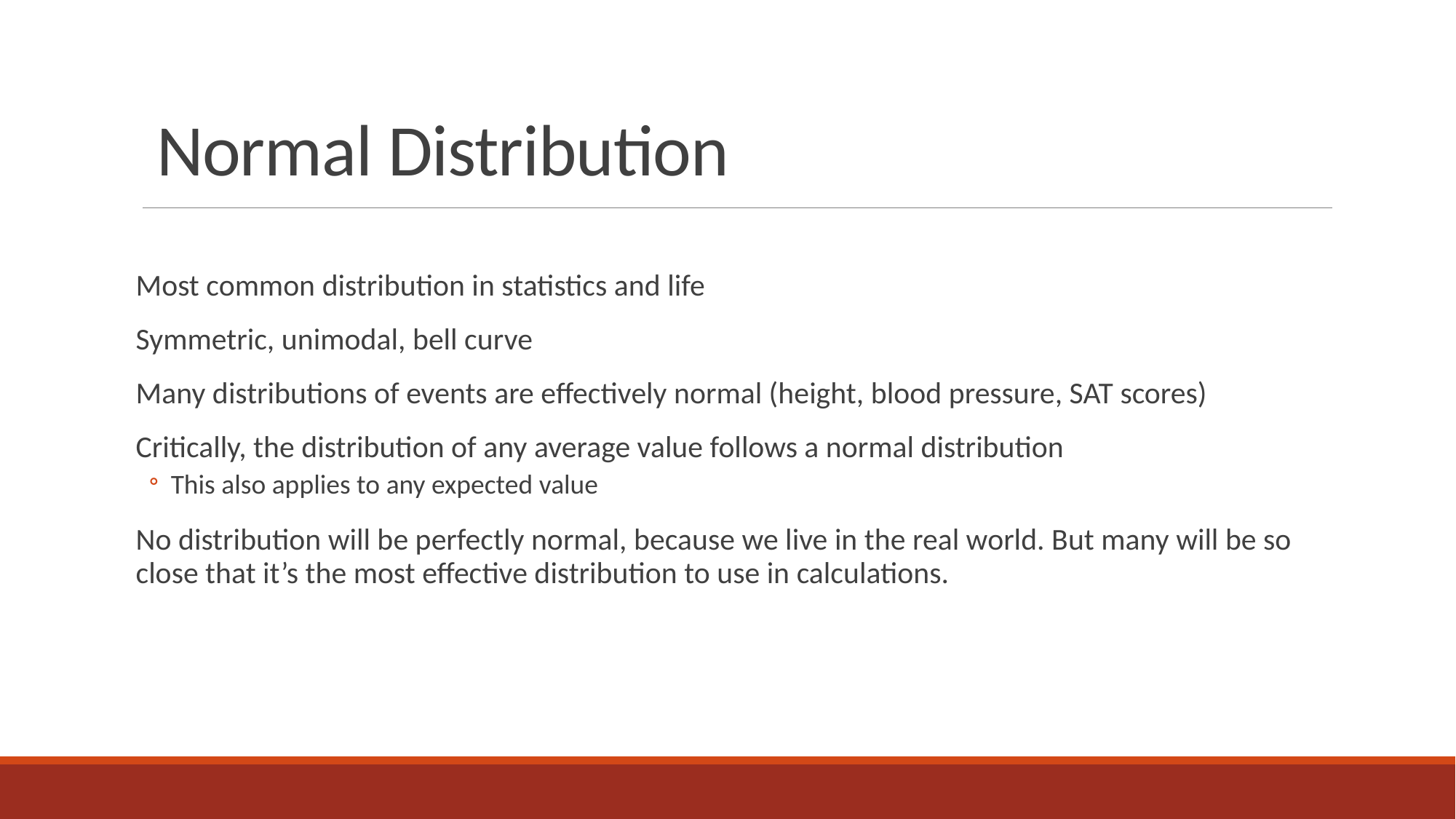

# Normal Distribution
Most common distribution in statistics and life
Symmetric, unimodal, bell curve
Many distributions of events are effectively normal (height, blood pressure, SAT scores)
Critically, the distribution of any average value follows a normal distribution
This also applies to any expected value
No distribution will be perfectly normal, because we live in the real world. But many will be so close that it’s the most effective distribution to use in calculations.